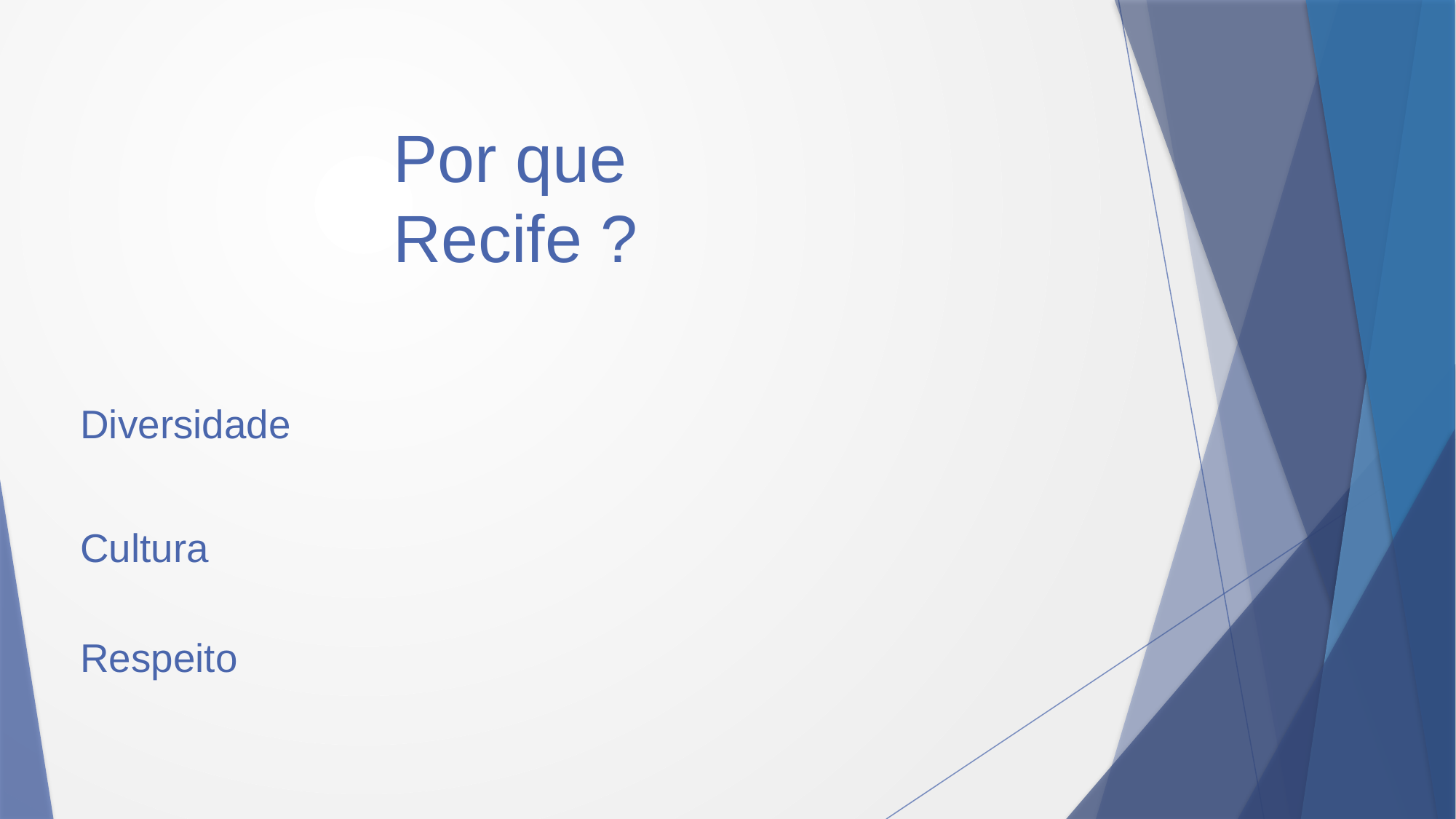

# Por que Recife ?

Diversidade

Cultura
Respeito